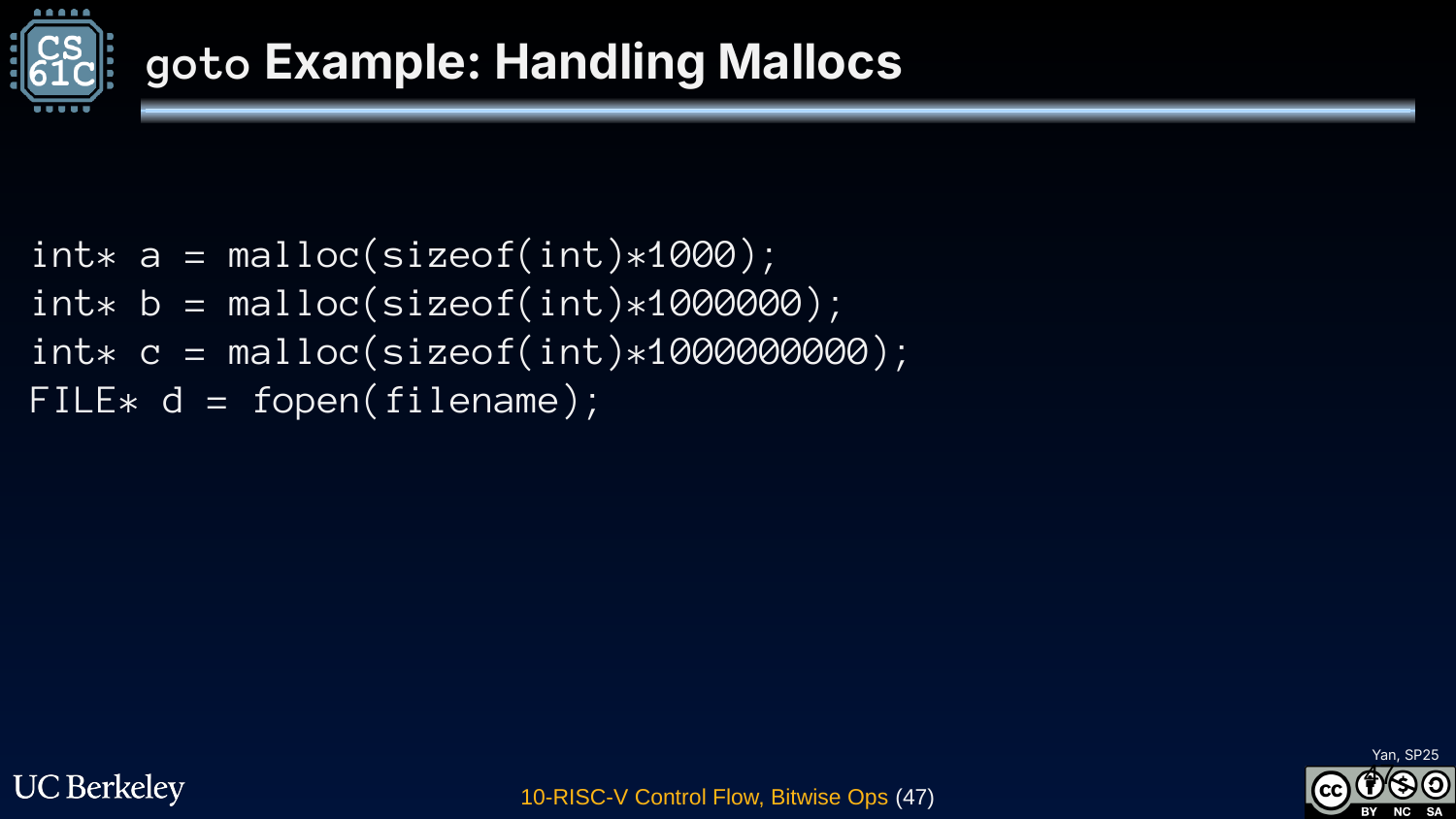

# goto Example: Handling Mallocs
int* a = malloc(sizeof(int)*1000);
int* b = malloc(sizeof(int)*1000000);
int* c = malloc(sizeof(int)*1000000000);
FILE* d = fopen(filename);
47